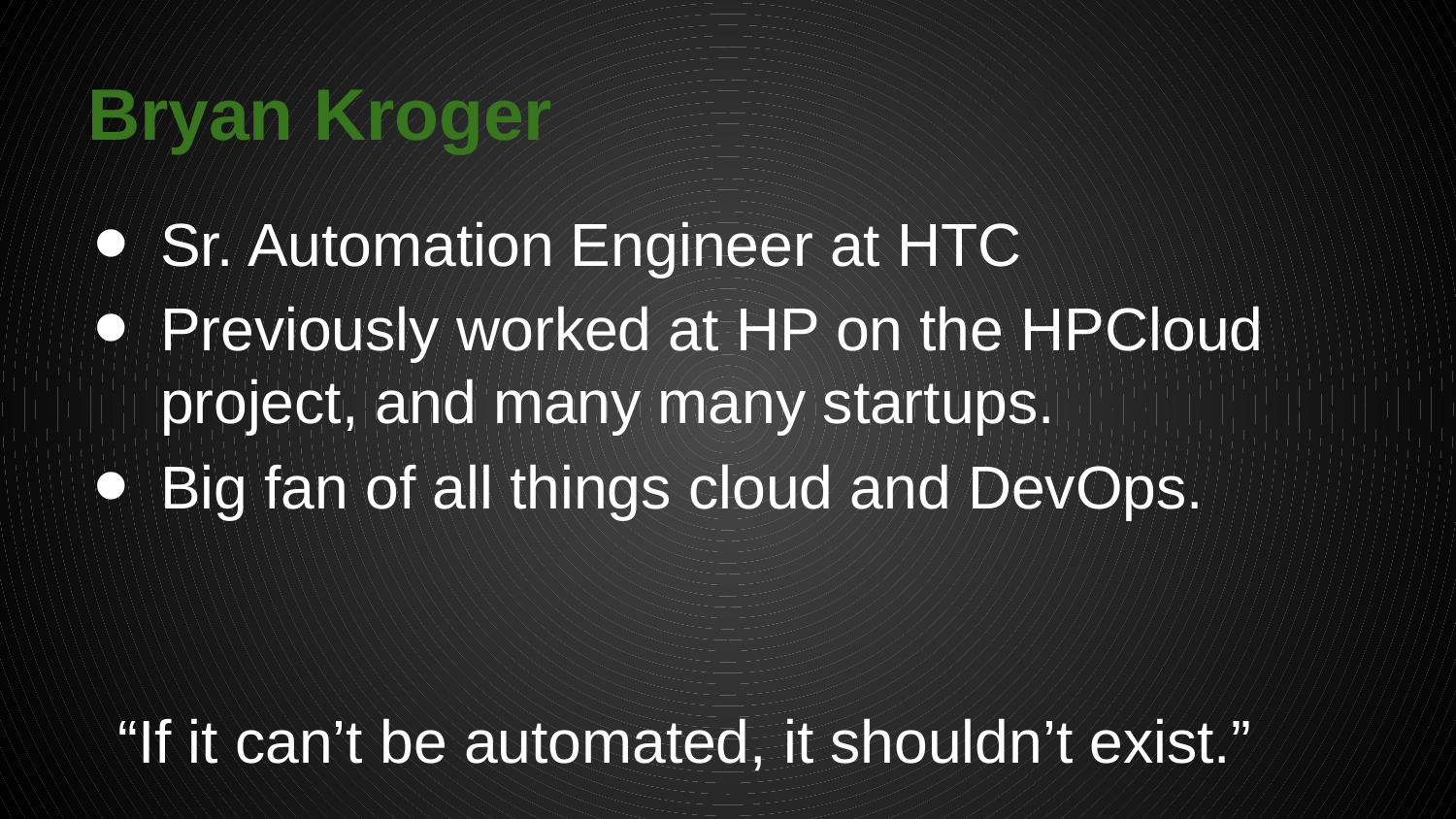

# Bryan Kroger
Sr. Automation Engineer at HTC
Previously worked at HP on the HPCloud project, and many many startups.
Big fan of all things cloud and DevOps.

“If it can’t be automated, it shouldn’t exist.”